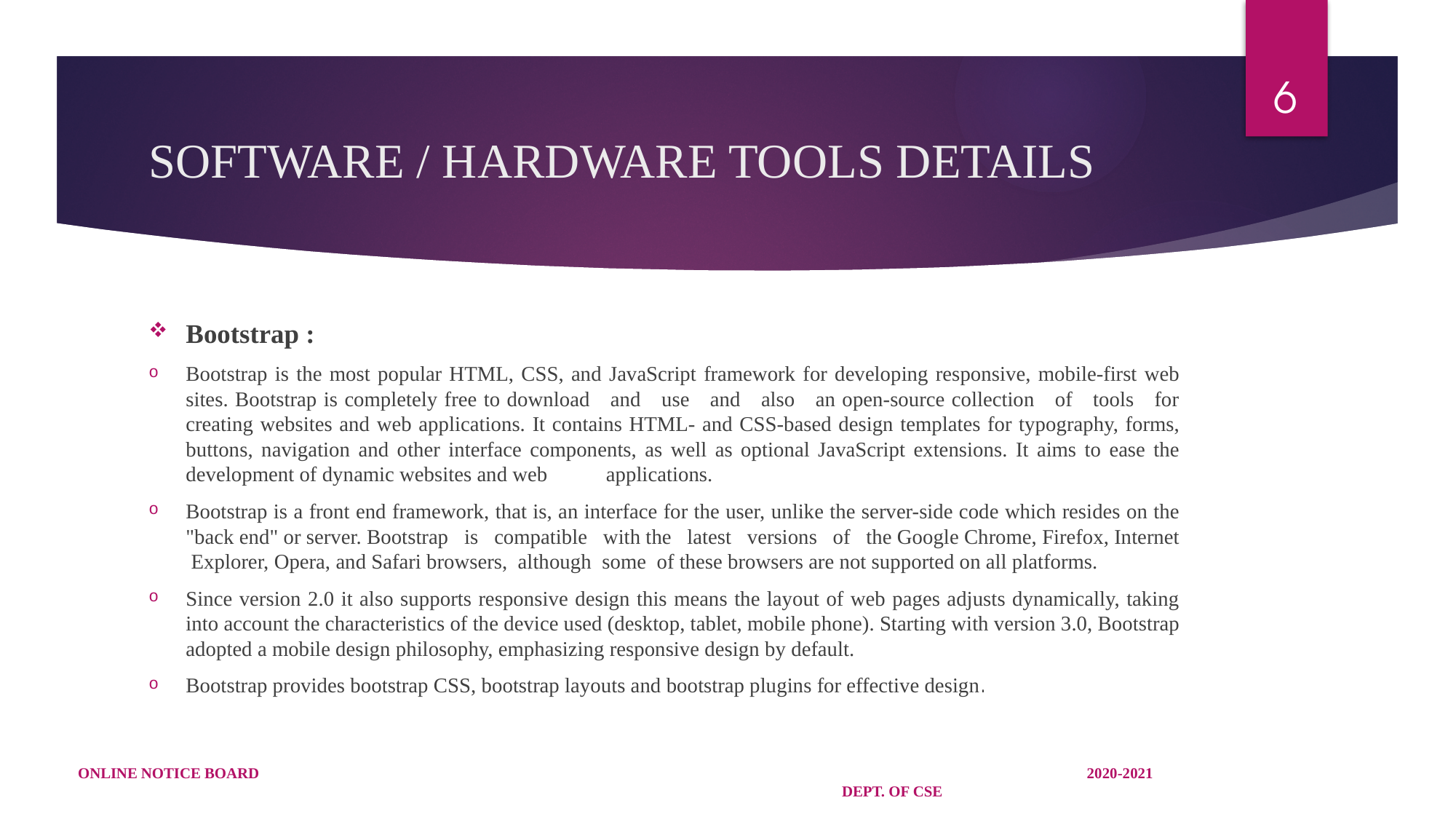

6
# SOFTWARE / HARDWARE TOOLS DETAILS
Bootstrap :
Bootstrap is the most popular HTML, CSS, and JavaScript framework for developing responsive, mobile-first web sites. Bootstrap is completely free to download   and   use   and   also   an open-source collection   of   tools   for creating websites and web applications. It contains HTML- and CSS-based design templates for typography, forms, buttons, navigation and other interface components, as well as optional JavaScript extensions. It aims to ease the development of dynamic websites and web	applications.
Bootstrap is a front end framework, that is, an interface for the user, unlike the server-side code which resides on the "back end" or server. Bootstrap   is   compatible   with the   latest   versions   of   the Google Chrome, Firefox, Internet  Explorer, Opera, and Safari browsers,  although  some  of these browsers are not supported on all platforms.
Since version 2.0 it also supports responsive design this means the layout of web pages adjusts dynamically, taking into account the characteristics of the device used (desktop, tablet, mobile phone). Starting with version 3.0, Bootstrap adopted a mobile design philosophy, emphasizing responsive design by default.
Bootstrap provides bootstrap CSS, bootstrap layouts and bootstrap plugins for effective design.

ONLINE NOTICE BOARD								       2020-2021										DEPT. OF CSE